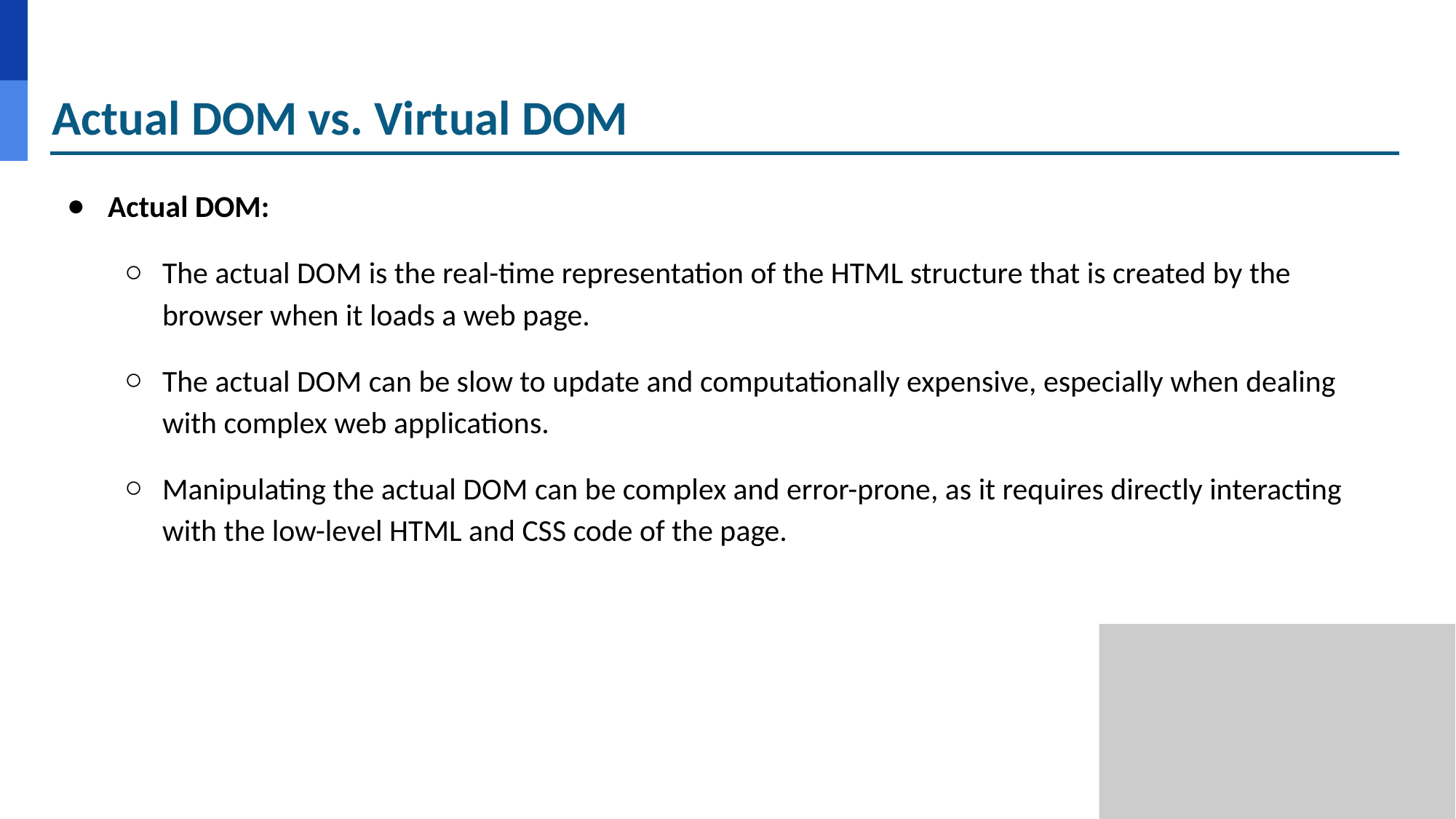

# Actual DOM vs. Virtual DOM
Actual DOM:
The actual DOM is the real-time representation of the HTML structure that is created by the browser when it loads a web page.
The actual DOM can be slow to update and computationally expensive, especially when dealing with complex web applications.
Manipulating the actual DOM can be complex and error-prone, as it requires directly interacting with the low-level HTML and CSS code of the page.